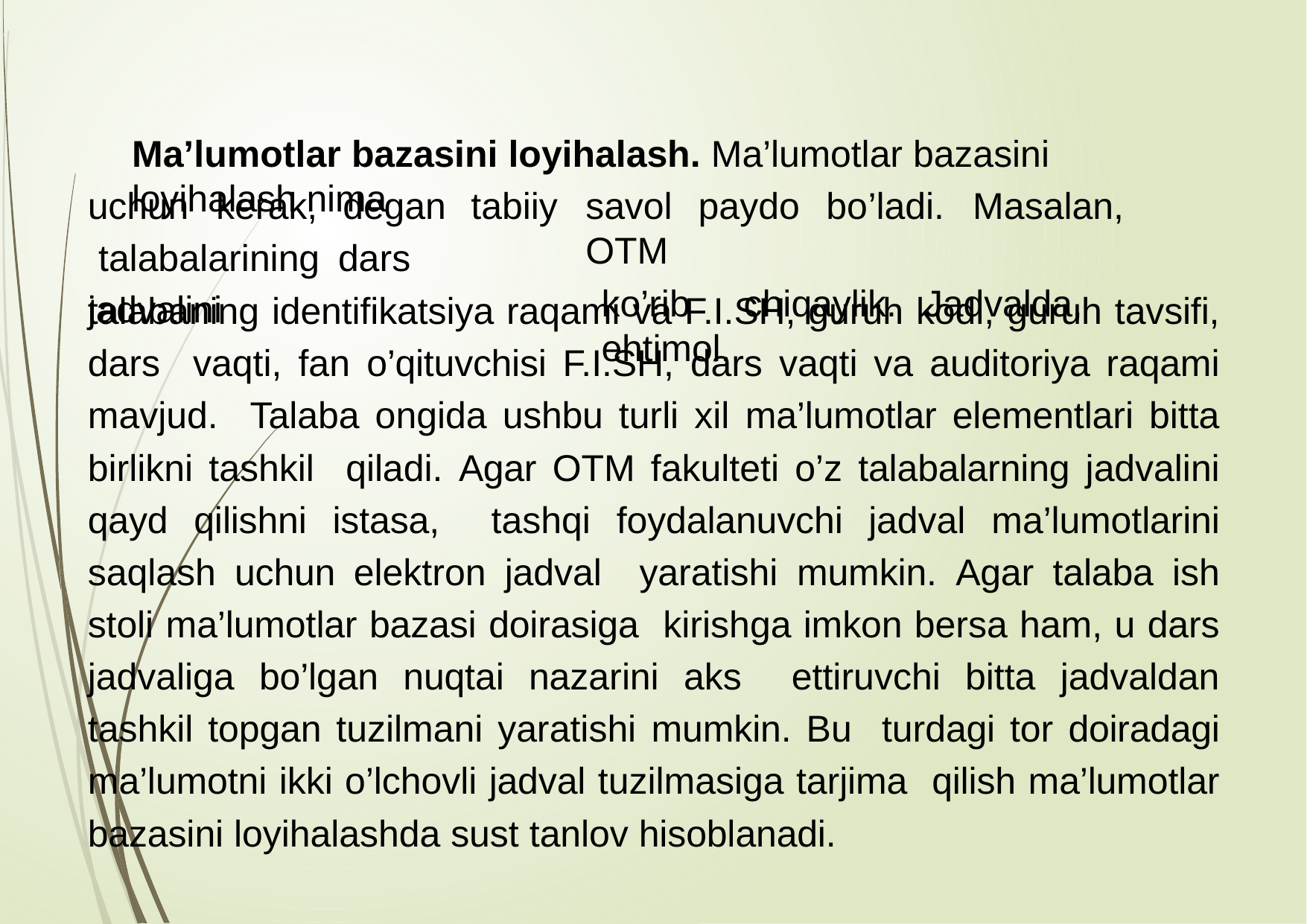

Ma’lumotlar bazasini loyihalash. Ma’lumotlar bazasini loyihalash nima
uchun	kerak,		degan	tabiiy  talabalarining	dars	jadvalini
savol	paydo	bo’ladi.	Masalan,	OTM
ko’rib	chiqaylik.	Jadvalda,	ehtimol,
talabaning identifikatsiya raqami va F.I.SH, guruh kodi, guruh tavsifi, dars  vaqti, fan o’qituvchisi F.I.SH, dars vaqti va auditoriya raqami mavjud.  Talaba ongida ushbu turli xil ma’lumotlar elementlari bitta birlikni tashkil  qiladi. Agar OTM fakulteti o’z talabalarning jadvalini qayd qilishni istasa,  tashqi foydalanuvchi jadval ma’lumotlarini saqlash uchun elektron jadval  yaratishi mumkin. Agar talaba ish stoli ma’lumotlar bazasi doirasiga  kirishga imkon bersa ham, u dars jadvaliga bo’lgan nuqtai nazarini aks  ettiruvchi bitta jadvaldan tashkil topgan tuzilmani yaratishi mumkin. Bu  turdagi tor doiradagi ma’lumotni ikki o’lchovli jadval tuzilmasiga tarjima  qilish ma’lumotlar bazasini loyihalashda sust tanlov hisoblanadi.